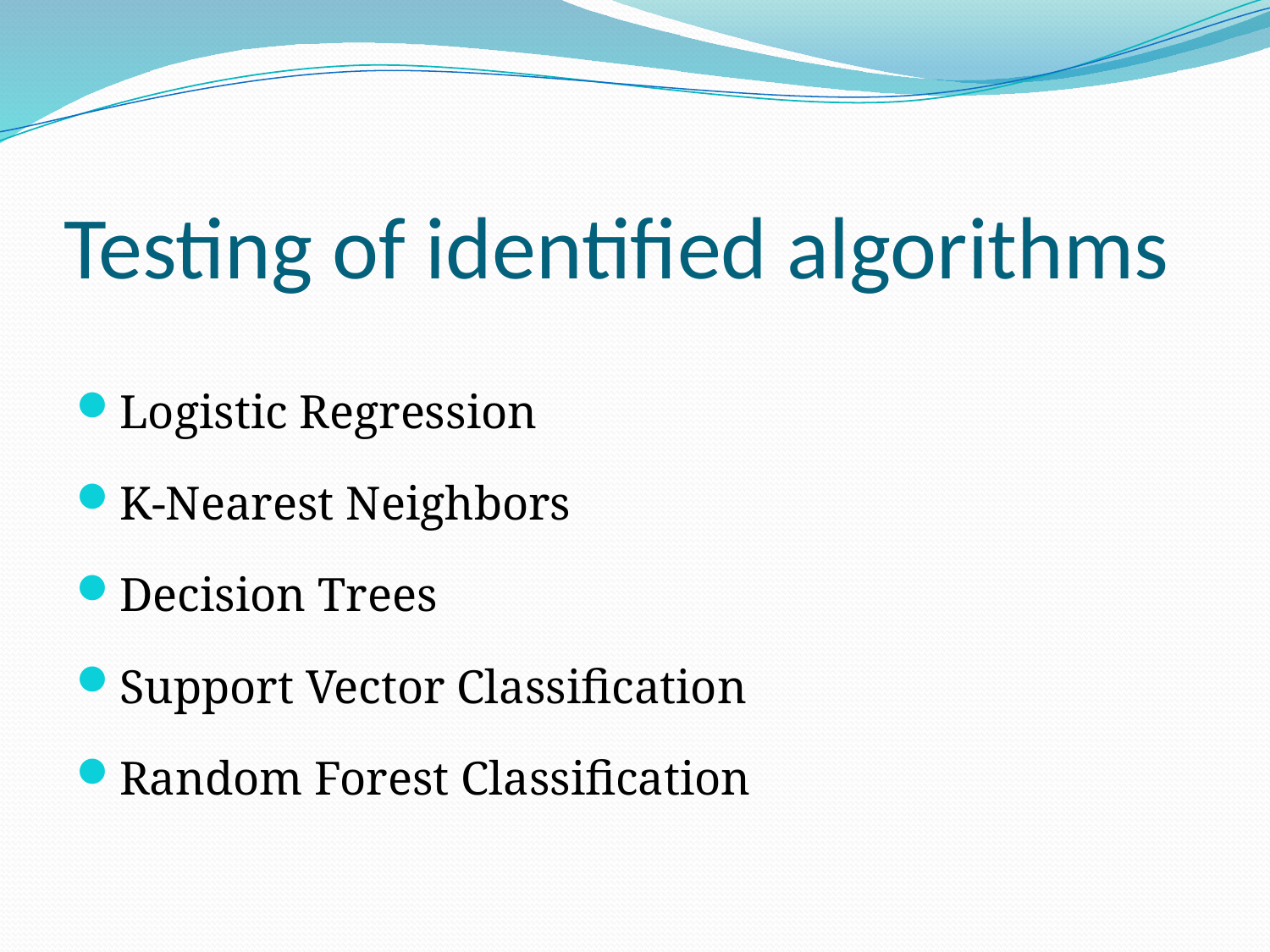

# Testing of identified algorithms
Logistic Regression
K-Nearest Neighbors
Decision Trees
Support Vector Classification
Random Forest Classification